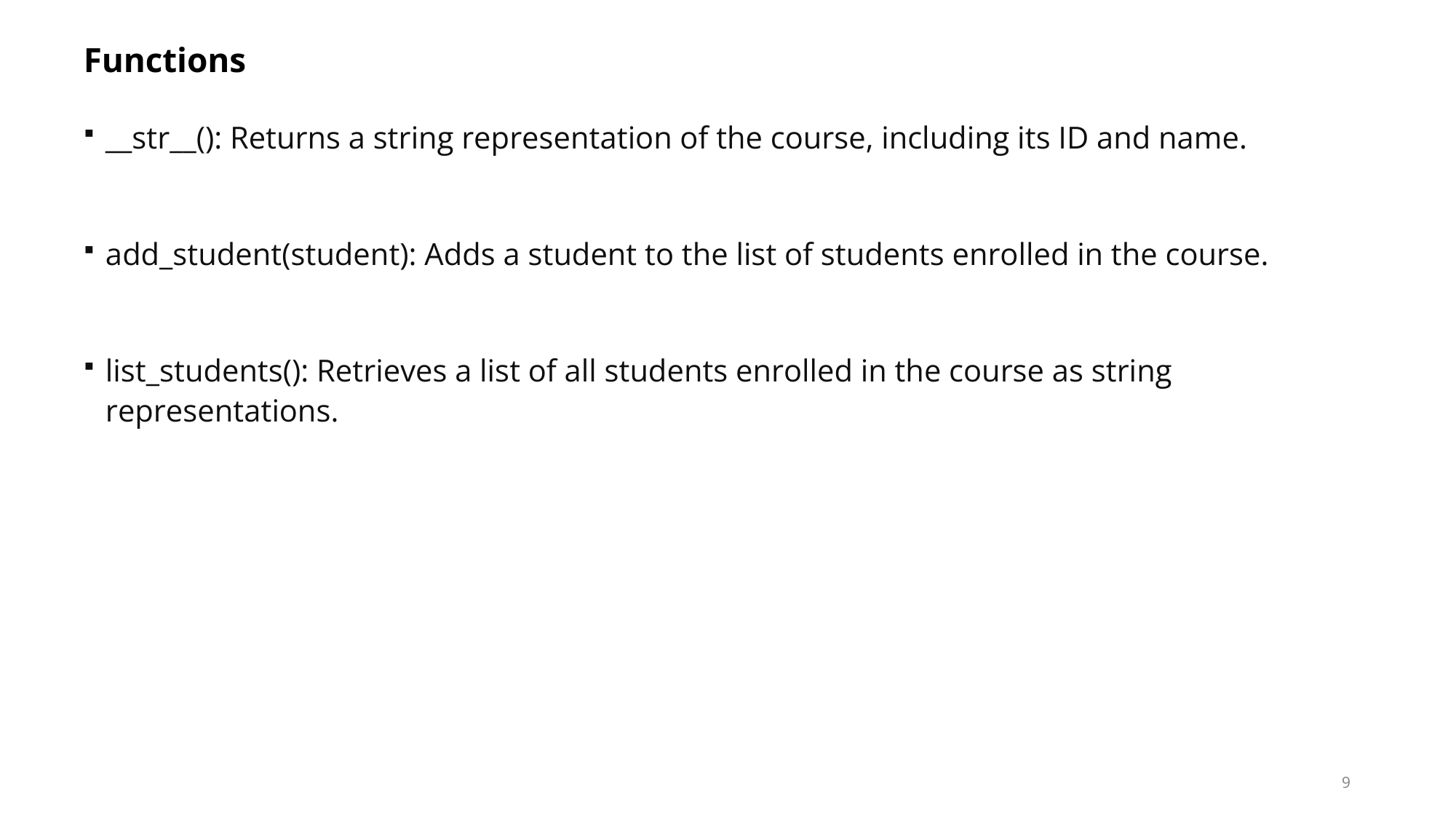

# Functions
__str__(): Returns a string representation of the course, including its ID and name.

add_student(student): Adds a student to the list of students enrolled in the course.

list_students(): Retrieves a list of all students enrolled in the course as string representations.

9